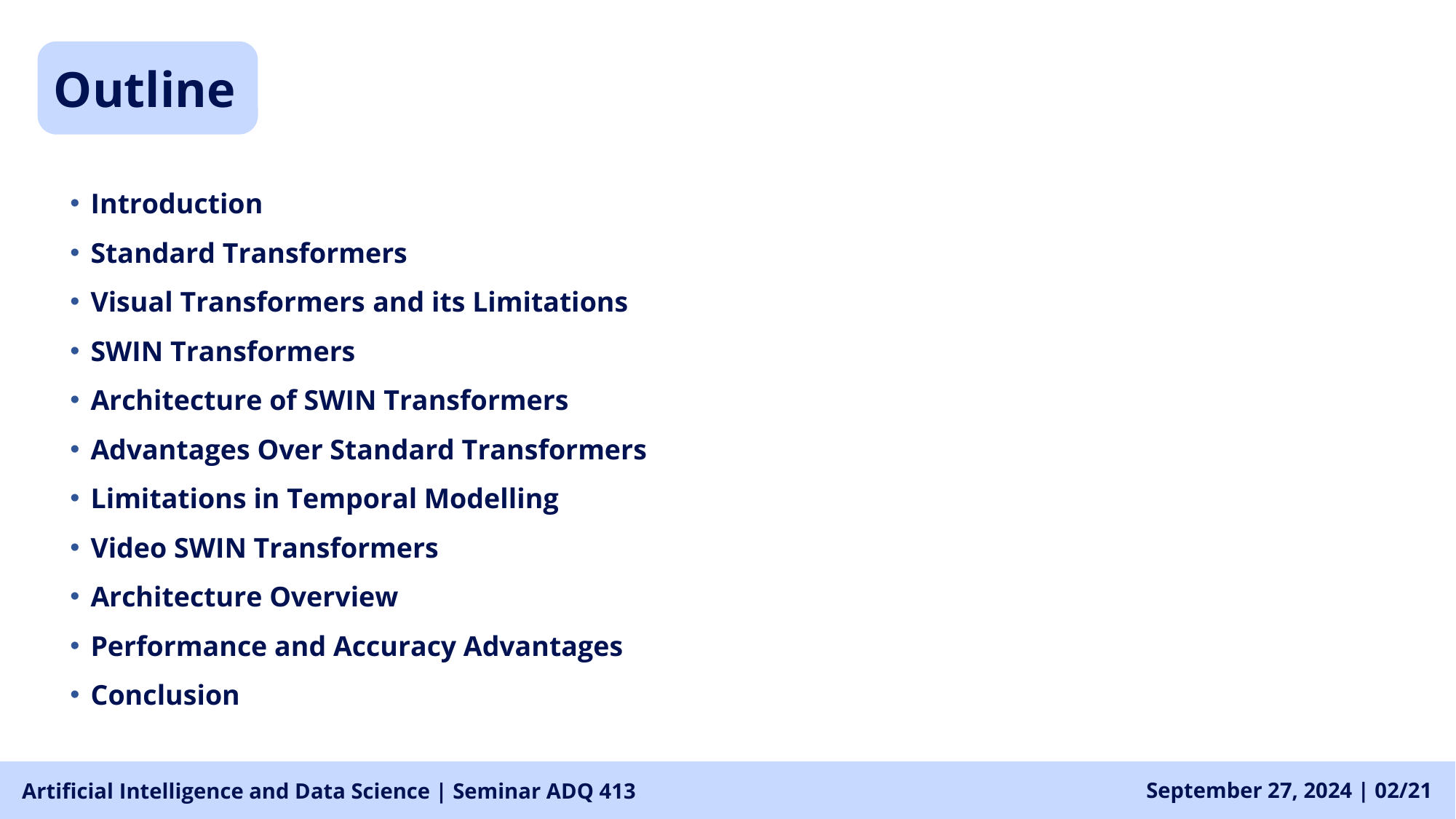

Outline
Introduction
Standard Transformers
Visual Transformers and its Limitations
SWIN Transformers
Architecture of SWIN Transformers
Advantages Over Standard Transformers
Limitations in Temporal Modelling
Video SWIN Transformers
Architecture Overview
Performance and Accuracy Advantages
Conclusion
Artificial Intelligence and Data Science | Seminar ADQ 413
September 27, 2024 | 02/21